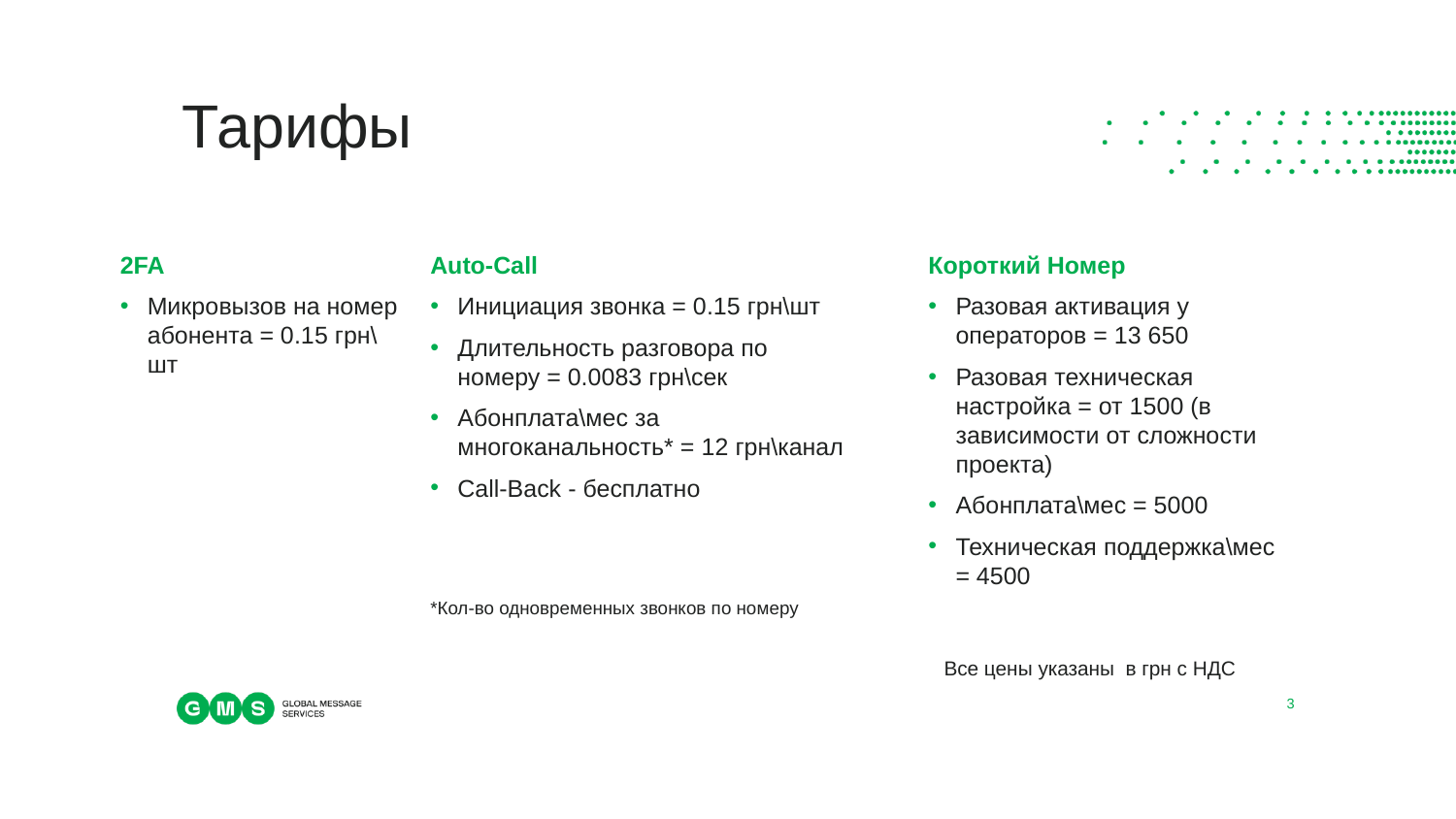

# Тарифы
2FA
Микровызов на номер абонента = 0.15 грн\шт

Auto-Call
Инициация звонка = 0.15 грн\шт
Длительность разговора по номеру = 0.0083 грн\сек
Абонплата\мес за многоканальность* = 12 грн\канал
Call-Back - бесплатно

*Кол-во одновременных звонков по номеру

Короткий Номер
Разовая активация у операторов = 13 650
Разовая техническая настройка = от 1500 (в зависимости от сложности проекта)
Абонплата\мес = 5000
Техническая поддержка\мес = 4500
Все цены указаны  в грн с НДС
3